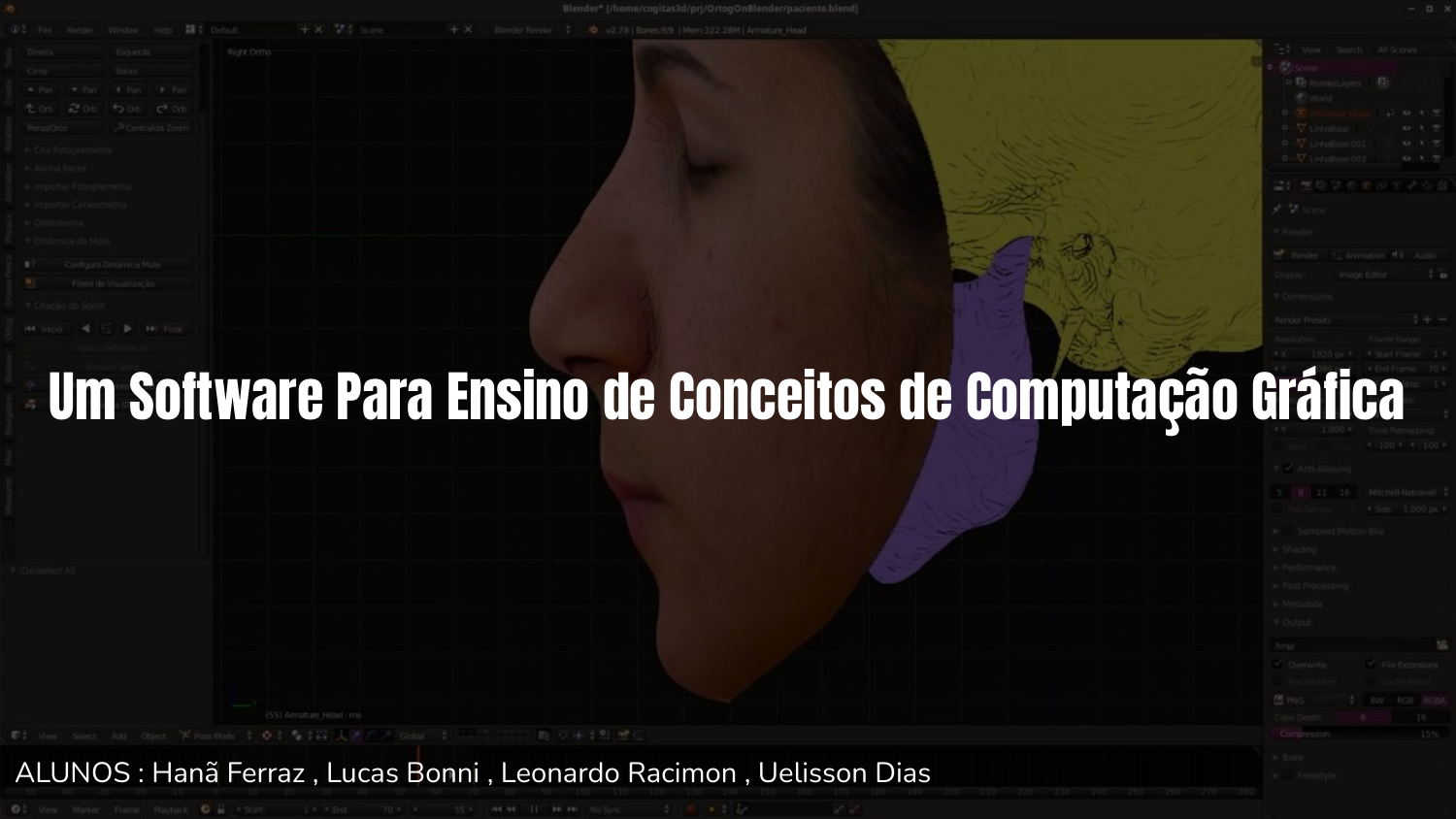

Um Software Para Ensino de Conceitos de Computação Gráfica

ALUNOS : Hanã Ferraz , Lucas Bonni , Leonardo Racimon , Uelisson Dias